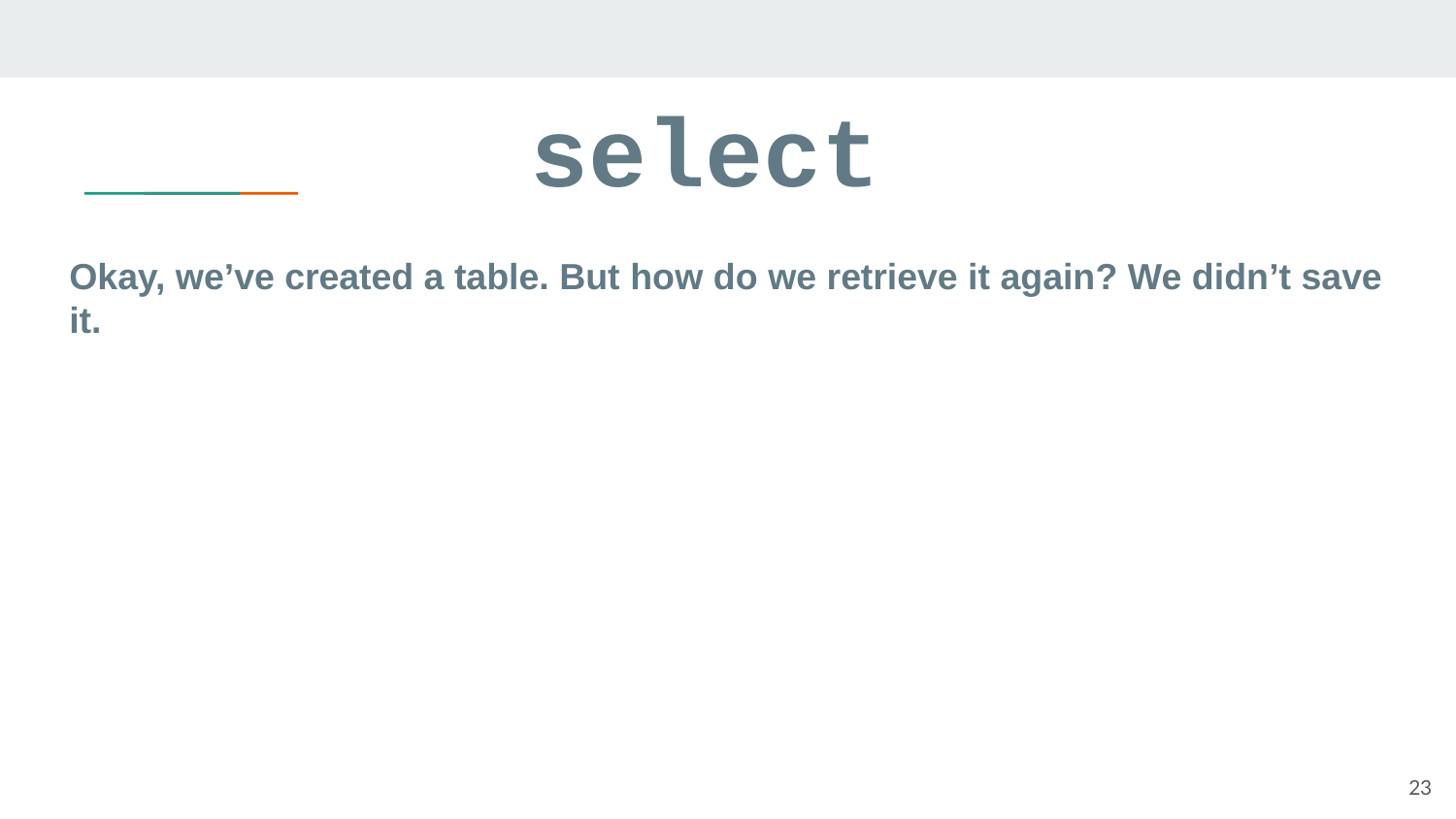

# select
Okay, we’ve created a table. But how do we retrieve it again? We didn’t save it.

23